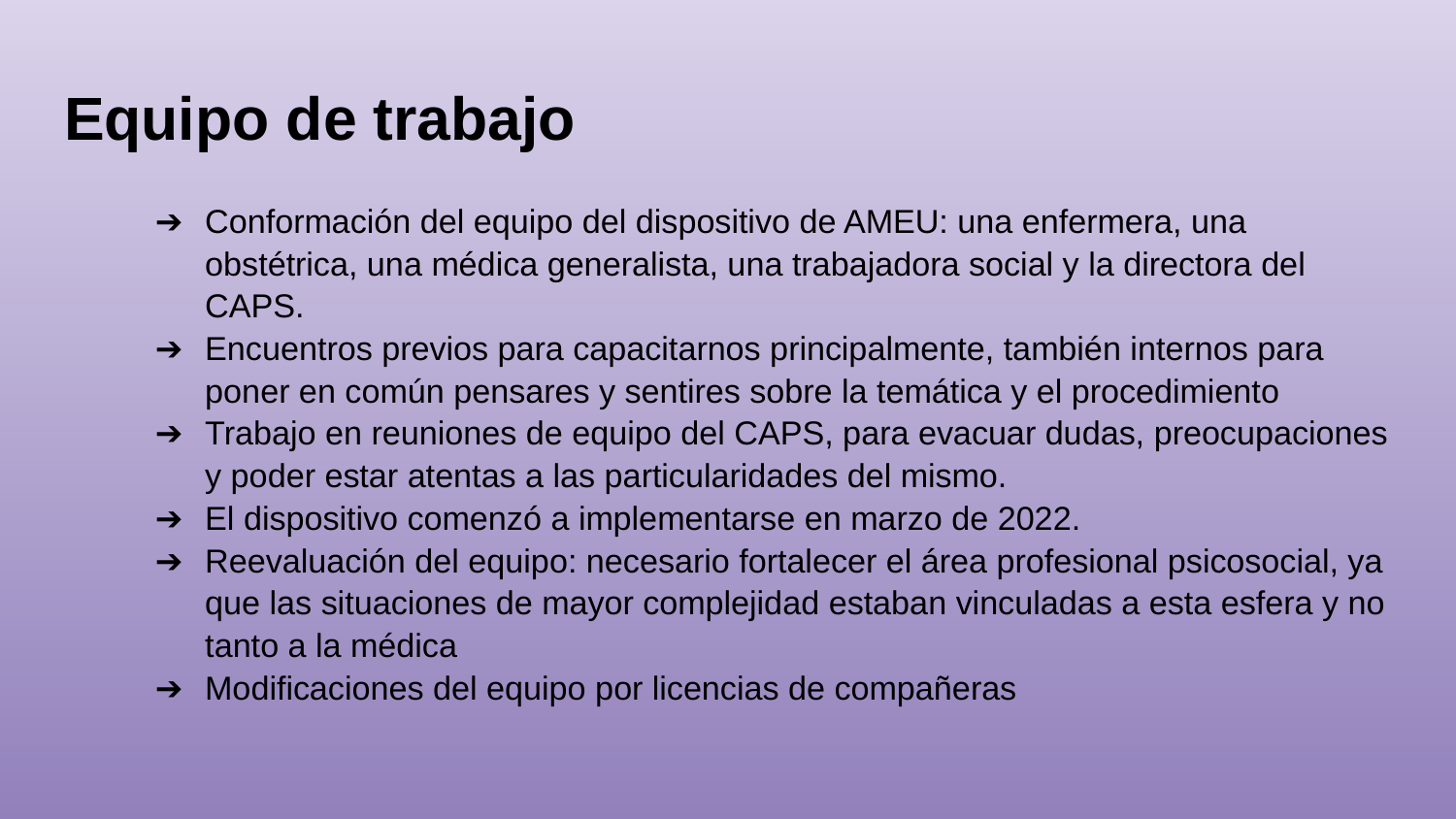

# Equipo de trabajo
Conformación del equipo del dispositivo de AMEU: una enfermera, una obstétrica, una médica generalista, una trabajadora social y la directora del CAPS.
Encuentros previos para capacitarnos principalmente, también internos para poner en común pensares y sentires sobre la temática y el procedimiento
Trabajo en reuniones de equipo del CAPS, para evacuar dudas, preocupaciones y poder estar atentas a las particularidades del mismo.
El dispositivo comenzó a implementarse en marzo de 2022.
Reevaluación del equipo: necesario fortalecer el área profesional psicosocial, ya que las situaciones de mayor complejidad estaban vinculadas a esta esfera y no tanto a la médica
Modificaciones del equipo por licencias de compañeras